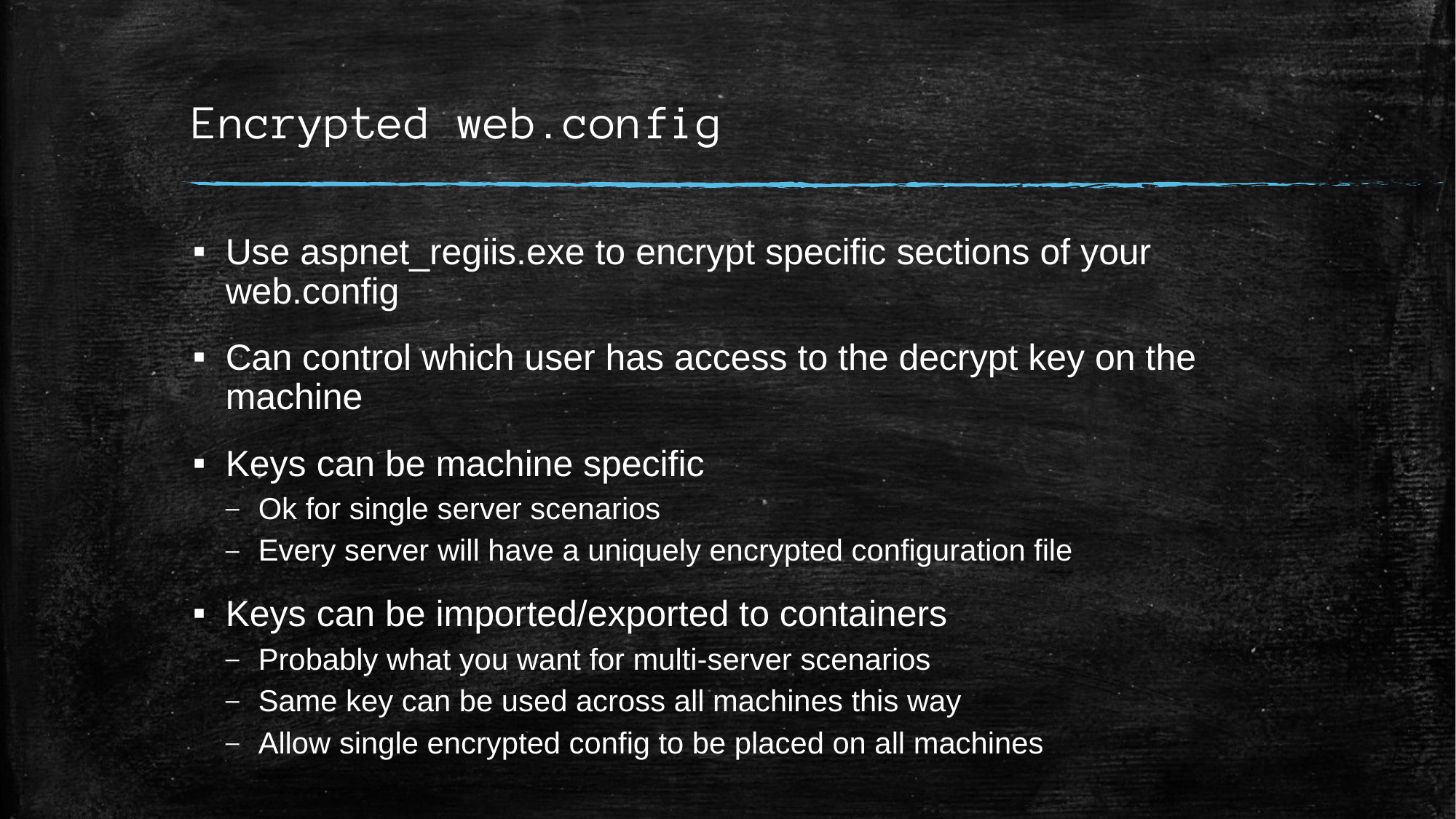

# Encrypted web.config
Use aspnet_regiis.exe to encrypt specific sections of your web.config
Can control which user has access to the decrypt key on the machine
Keys can be machine specific
Ok for single server scenarios
Every server will have a uniquely encrypted configuration file
Keys can be imported/exported to containers
Probably what you want for multi-server scenarios
Same key can be used across all machines this way
Allow single encrypted config to be placed on all machines